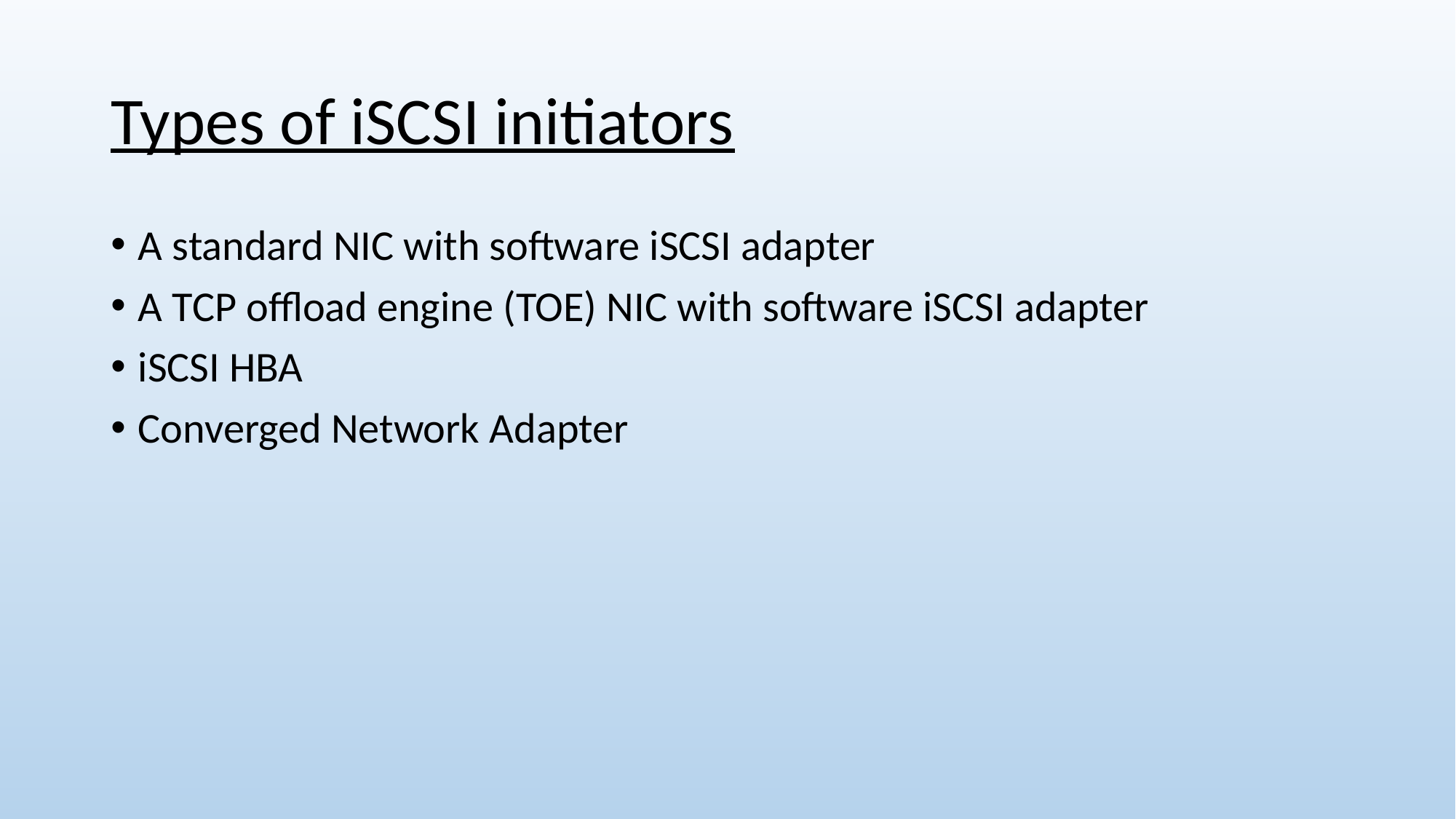

# Types of iSCSI initiators
A standard NIC with software iSCSI adapter
A TCP offload engine (TOE) NIC with software iSCSI adapter
iSCSI HBA
Converged Network Adapter